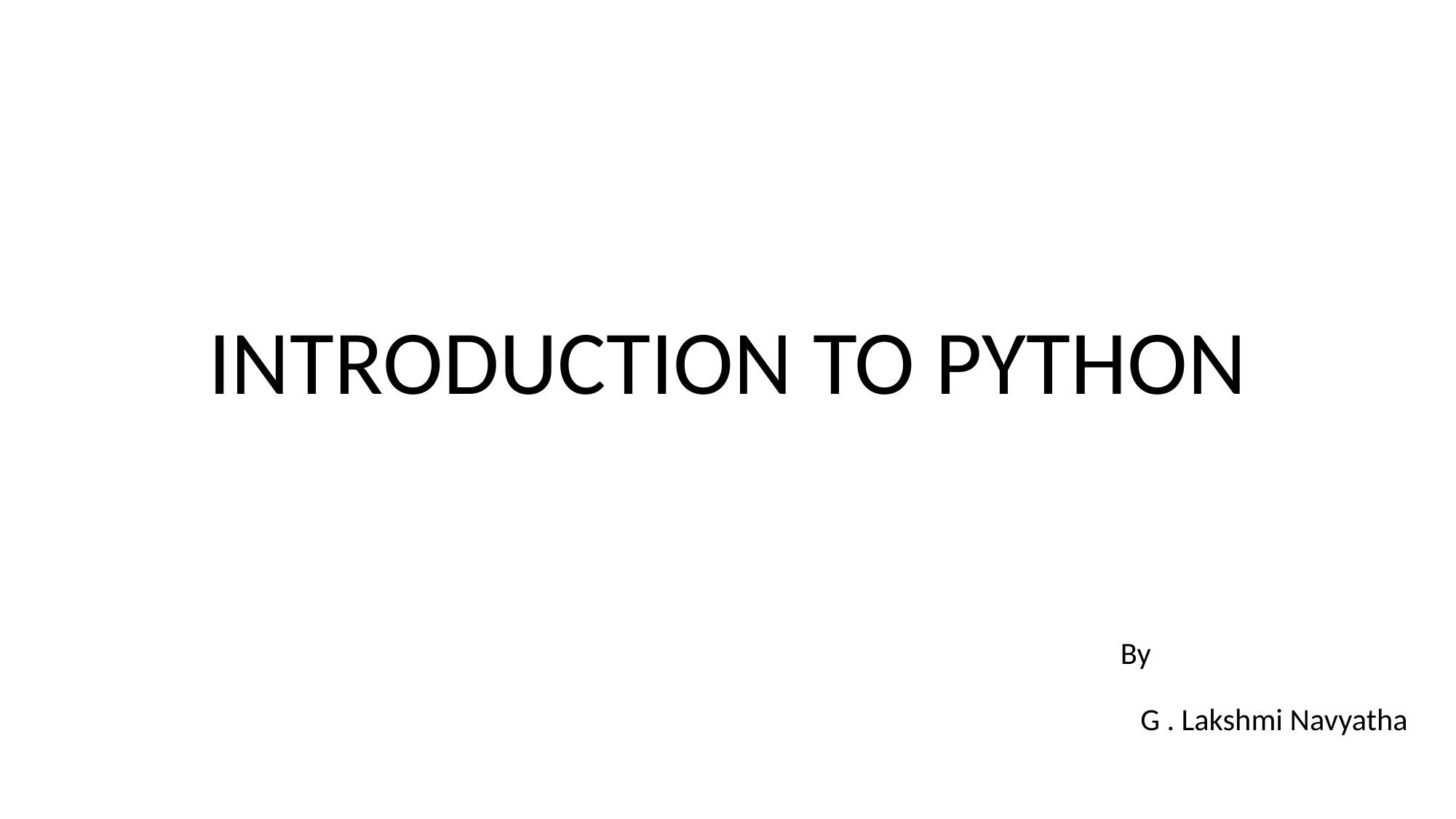

# INTRODUCTION TO PYTHON

         By                                                                                                      G . Lakshmi Navyatha